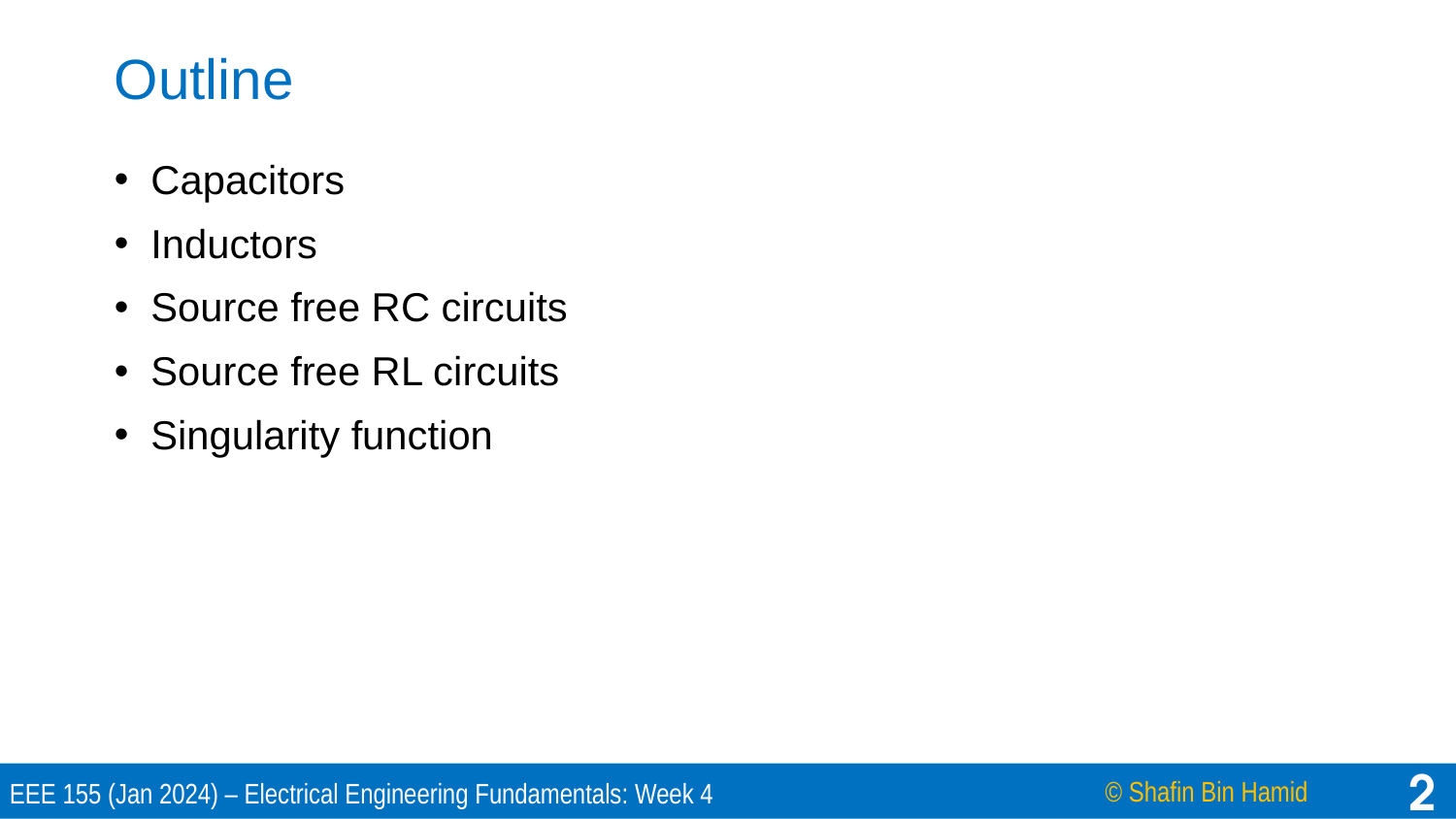

# Outline
Capacitors
Inductors
Source free RC circuits
Source free RL circuits
Singularity function
2